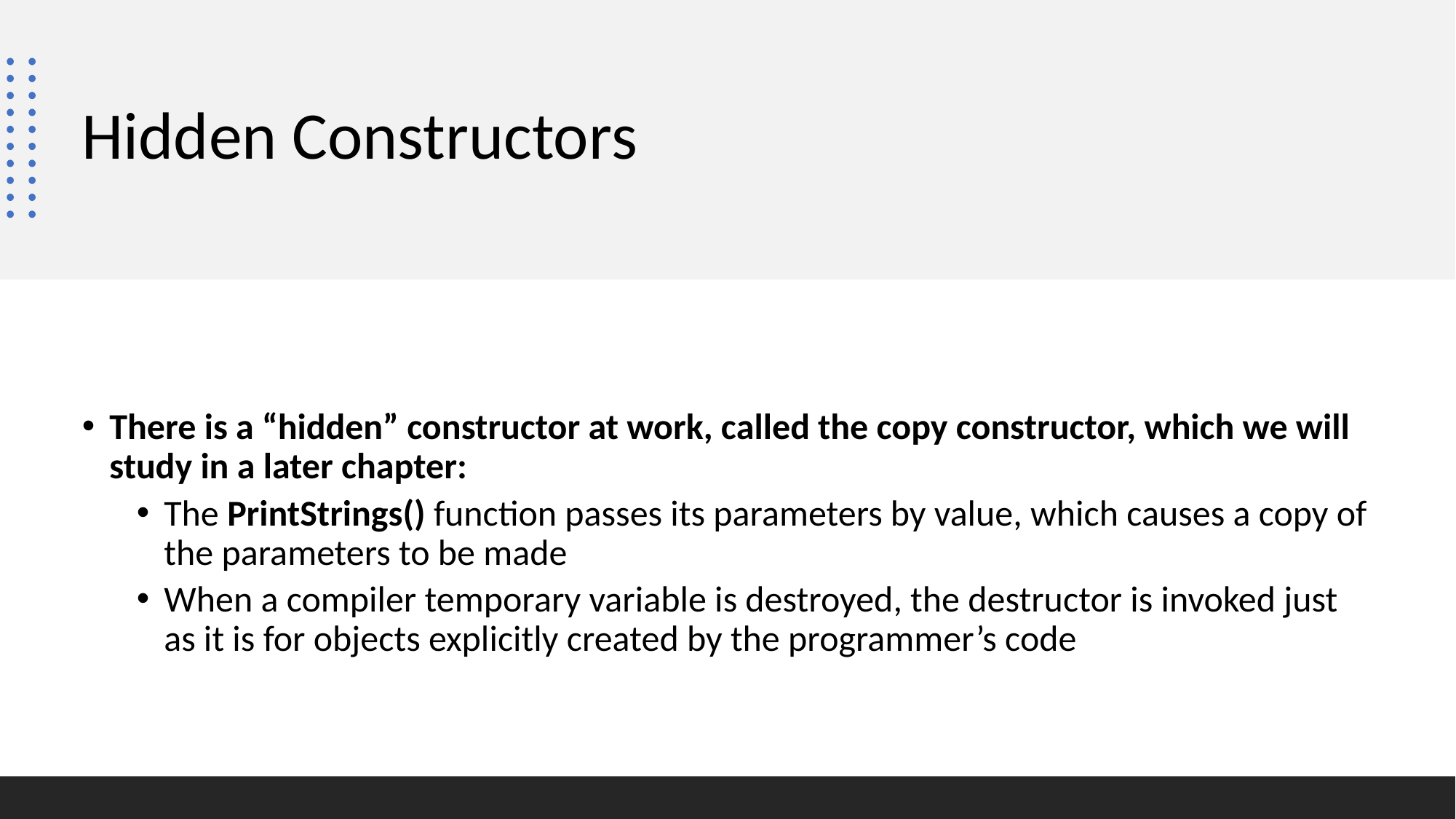

# Hidden Constructors

There is a “hidden” constructor at work, called the copy constructor, which we will study in a later chapter:
The PrintStrings() function passes its parameters by value, which causes a copy of the parameters to be made
When a compiler temporary variable is destroyed, the destructor is invoked just as it is for objects explicitly created by the programmer’s code